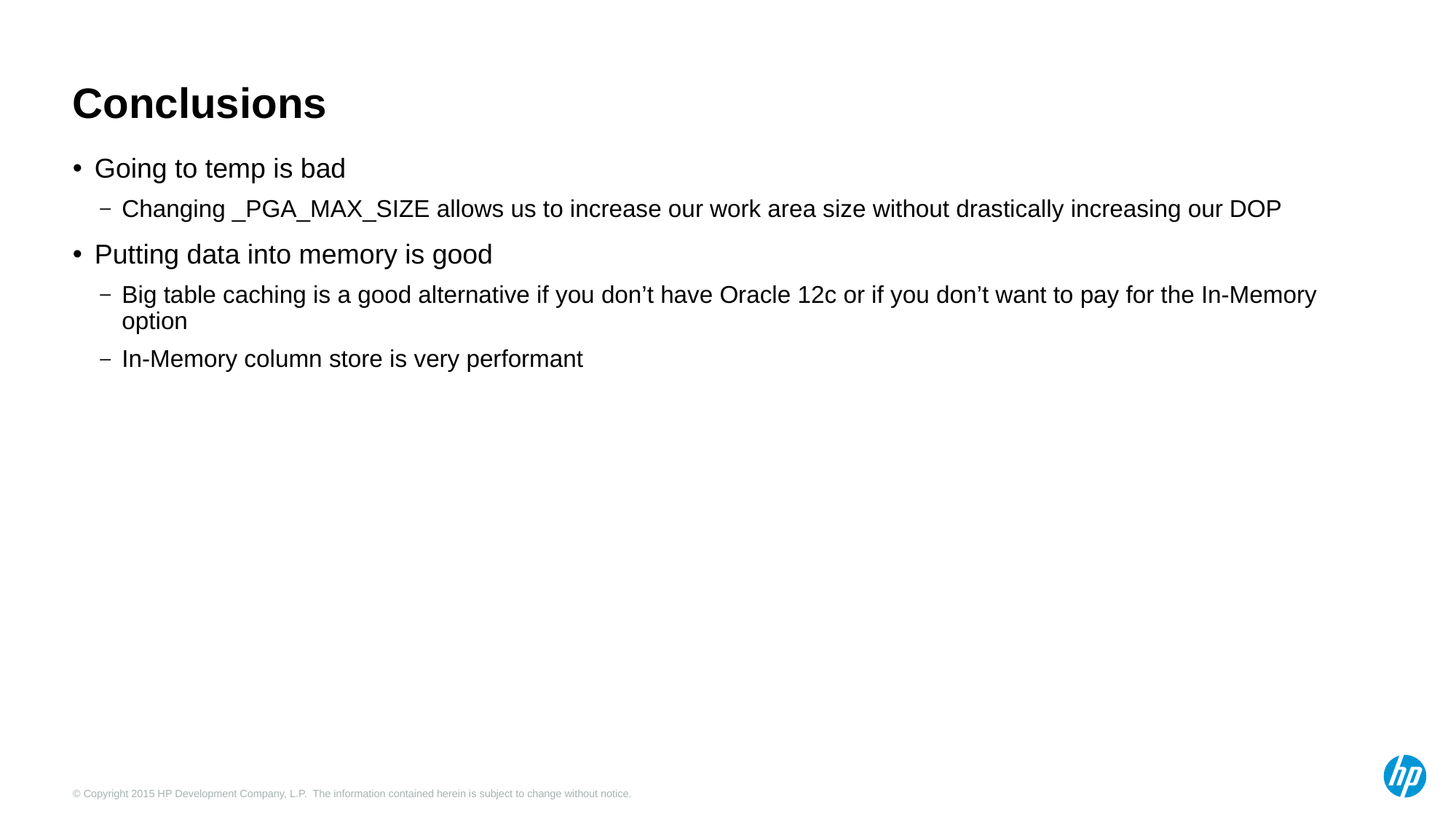

# Conclusions
Going to temp is bad
Changing _PGA_MAX_SIZE allows us to increase our work area size without drastically increasing our DOP
Putting data into memory is good
Big table caching is a good alternative if you don’t have Oracle 12c or if you don’t want to pay for the In-Memory option
In-Memory column store is very performant